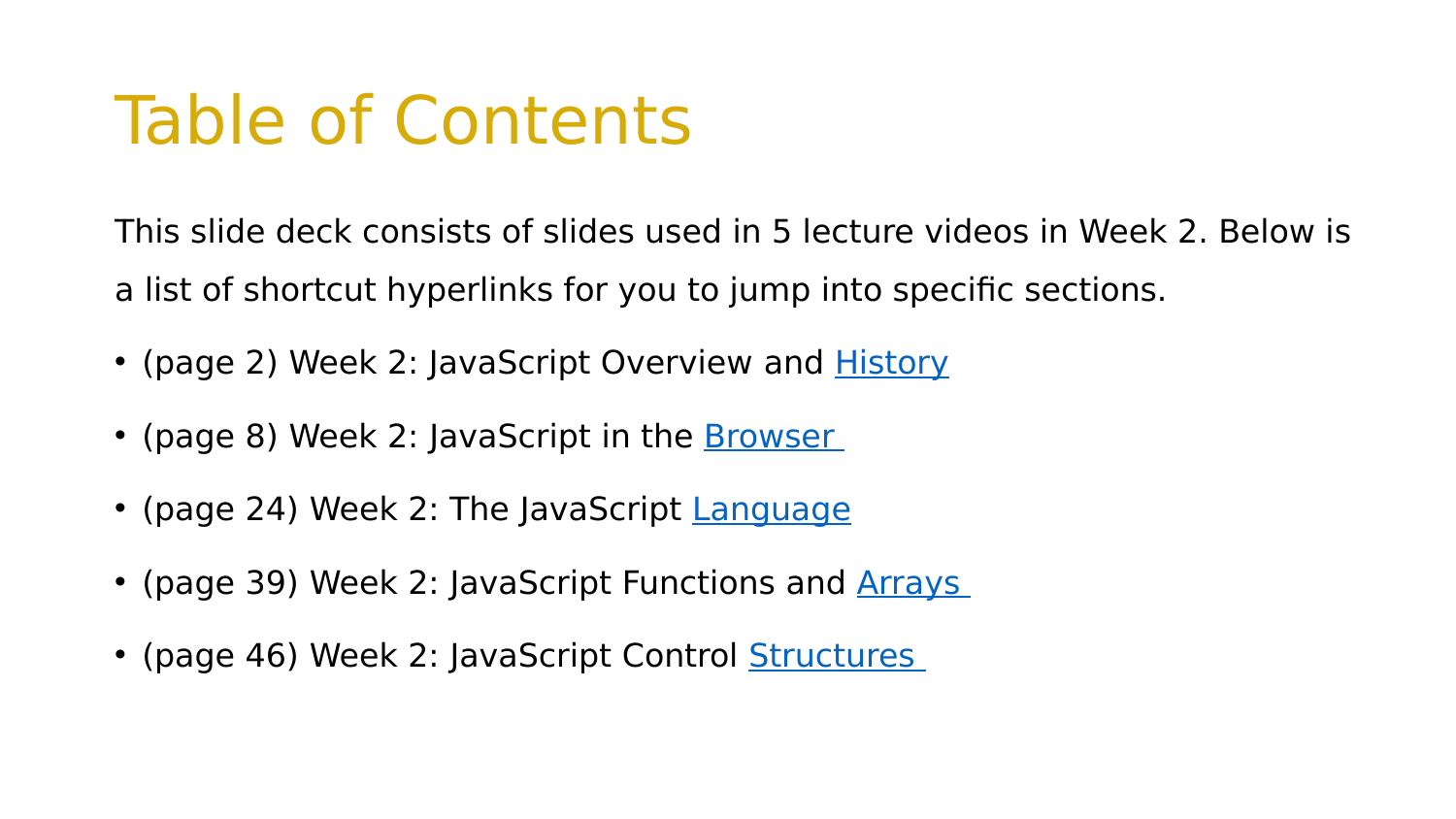

# Table of Contents
This slide deck consists of slides used in 5 lecture videos in Week 2. Below is a list of shortcut hyperlinks for you to jump into specific sections.
(page 2) Week 2: JavaScript Overview and History
(page 8) Week 2: JavaScript in the Browser
(page 24) Week 2: The JavaScript Language
(page 39) Week 2: JavaScript Functions and Arrays
(page 46) Week 2: JavaScript Control Structures